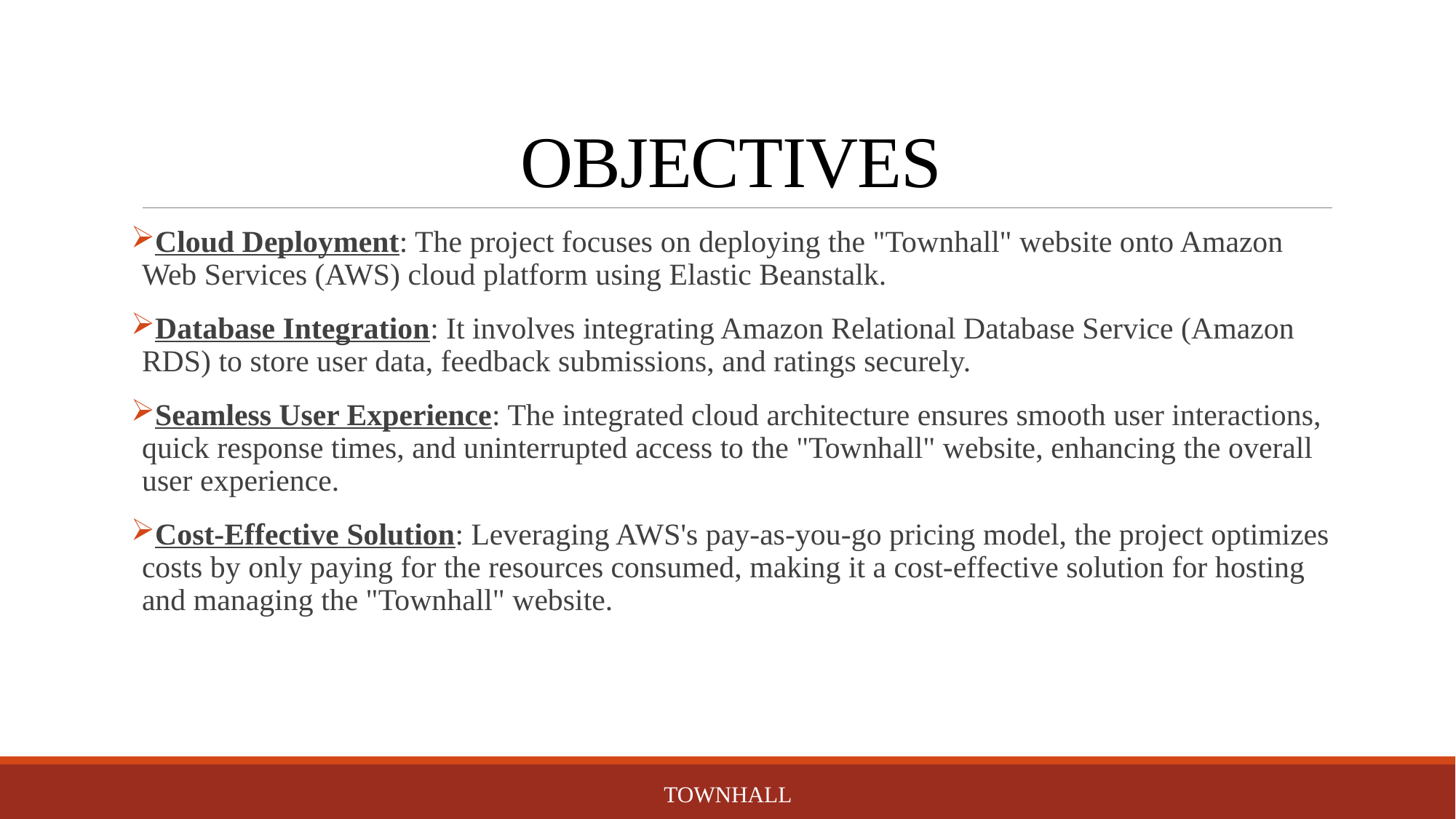

# OBJECTIVES
Cloud Deployment: The project focuses on deploying the "Townhall" website onto Amazon Web Services (AWS) cloud platform using Elastic Beanstalk.
Database Integration: It involves integrating Amazon Relational Database Service (Amazon RDS) to store user data, feedback submissions, and ratings securely.
Seamless User Experience: The integrated cloud architecture ensures smooth user interactions, quick response times, and uninterrupted access to the "Townhall" website, enhancing the overall user experience.
Cost-Effective Solution: Leveraging AWS's pay-as-you-go pricing model, the project optimizes costs by only paying for the resources consumed, making it a cost-effective solution for hosting and managing the "Townhall" website.
Townhall